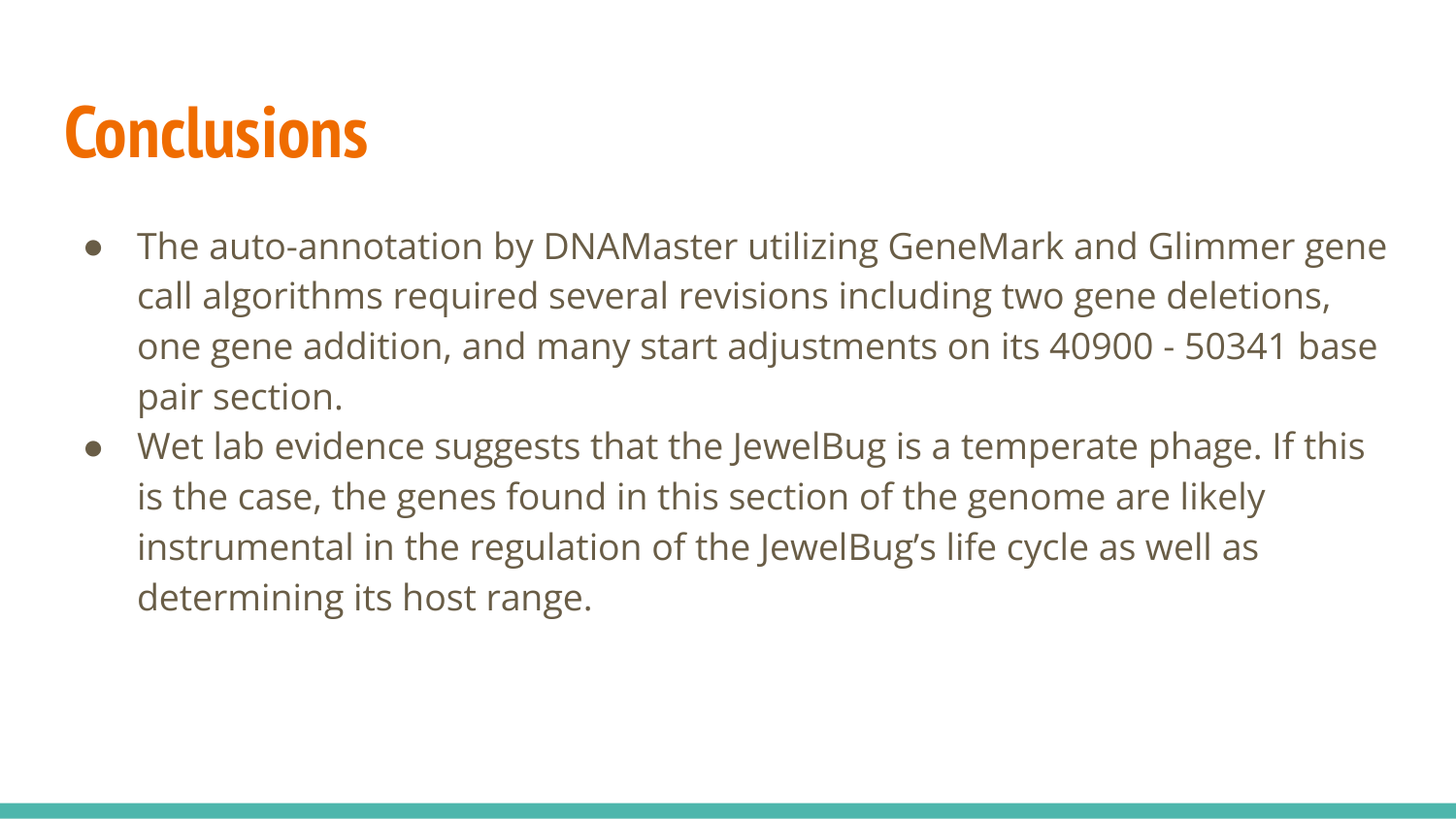

# Conclusions
The auto-annotation by DNAMaster utilizing GeneMark and Glimmer gene call algorithms required several revisions including two gene deletions, one gene addition, and many start adjustments on its 40900 - 50341 base pair section.
Wet lab evidence suggests that the JewelBug is a temperate phage. If this is the case, the genes found in this section of the genome are likely instrumental in the regulation of the JewelBug’s life cycle as well as determining its host range.